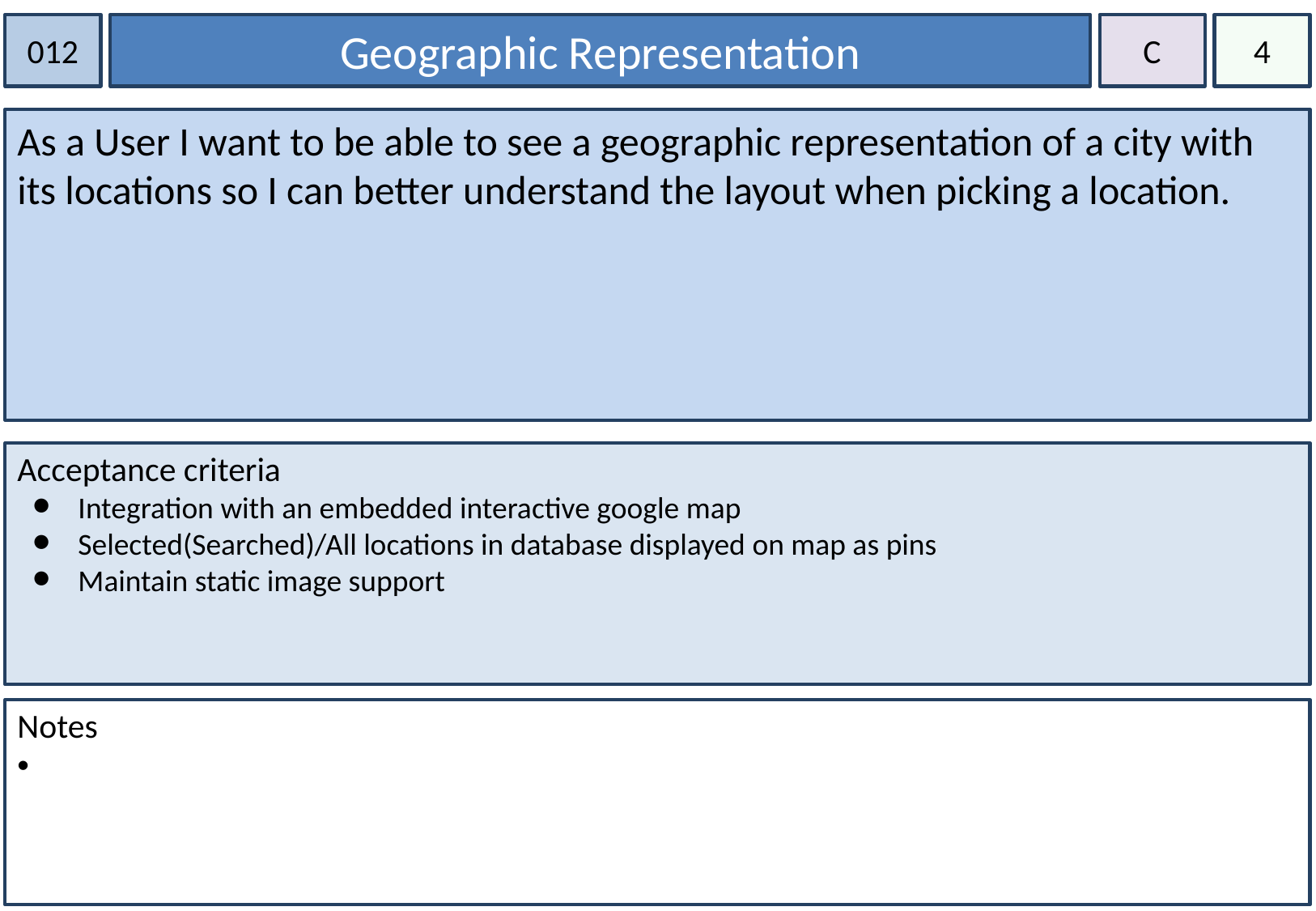

012
Geographic Representation
C
4
As a User I want to be able to see a geographic representation of a city with its locations so I can better understand the layout when picking a location.

Acceptance criteria
Integration with an embedded interactive google map
Selected(Searched)/All locations in database displayed on map as pins
Maintain static image support
Notes